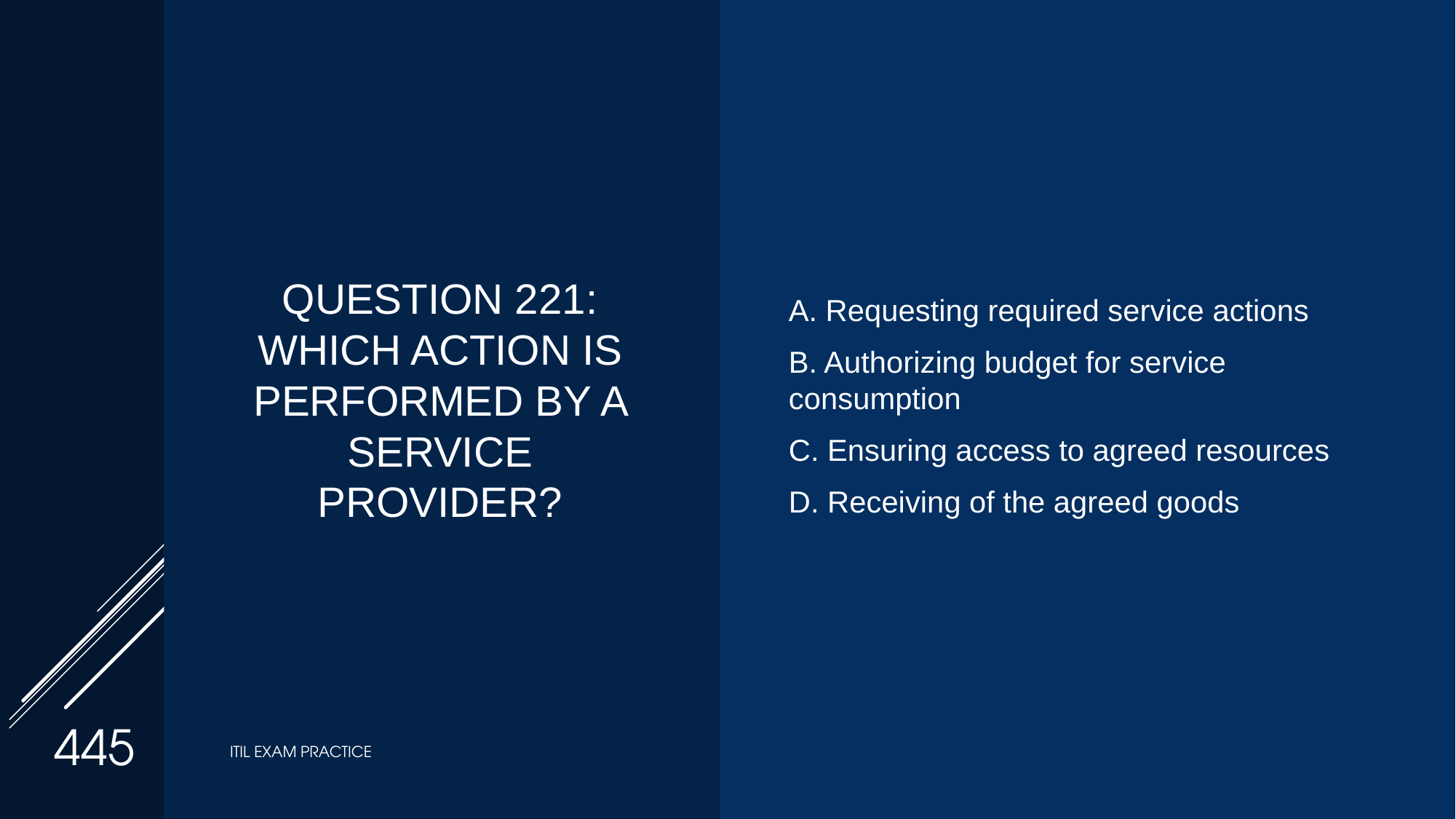

# Question 221: Which action is performed by a service provider?
A. Requesting required service actions
B. Authorizing budget for service consumption
C. Ensuring access to agreed resources
D. Receiving of the agreed goods
445
ITIL EXAM PRACTICE